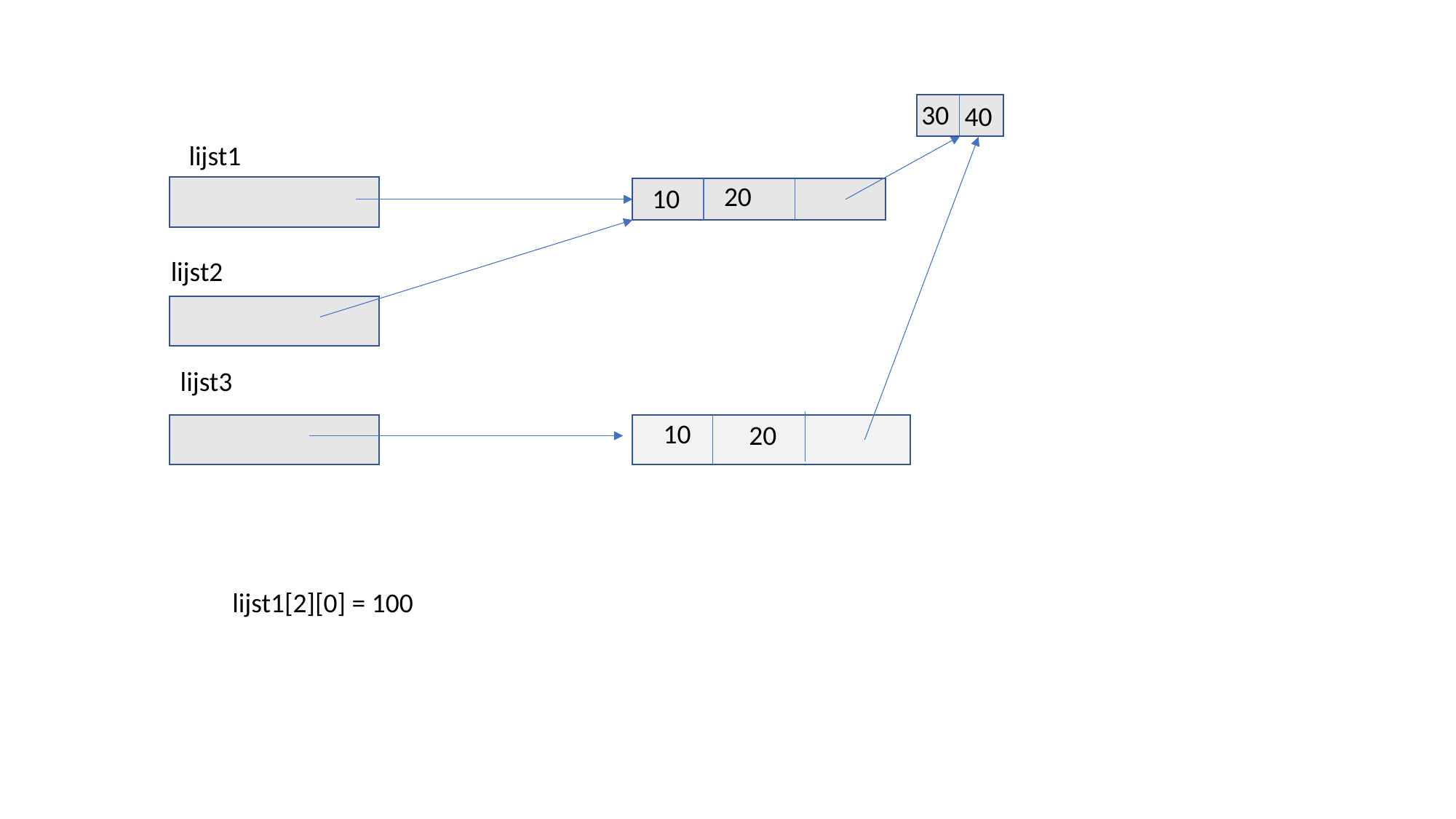

30
40

lijst1
20
10

lijst2

lijst3
10
20

lijst1[2][0] = 100